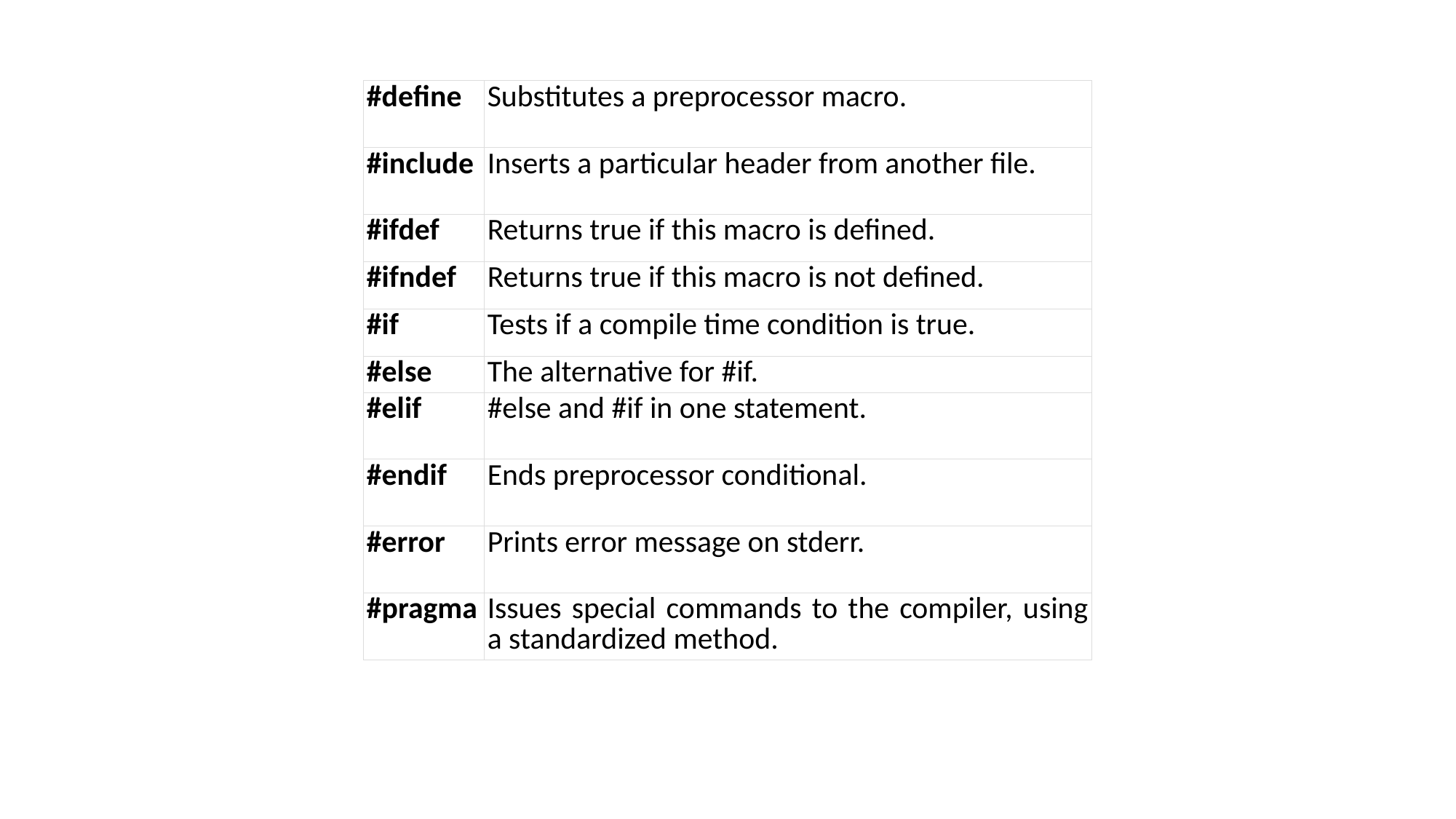

| #define | Substitutes a preprocessor macro. |
| --- | --- |
| #include | Inserts a particular header from another file. |
| #ifdef | Returns true if this macro is defined. |
| #ifndef | Returns true if this macro is not defined. |
| #if | Tests if a compile time condition is true. |
| #else | The alternative for #if. |
| #elif | #else and #if in one statement. |
| #endif | Ends preprocessor conditional. |
| #error | Prints error message on stderr. |
| #pragma | Issues special commands to the compiler, using a standardized method. |